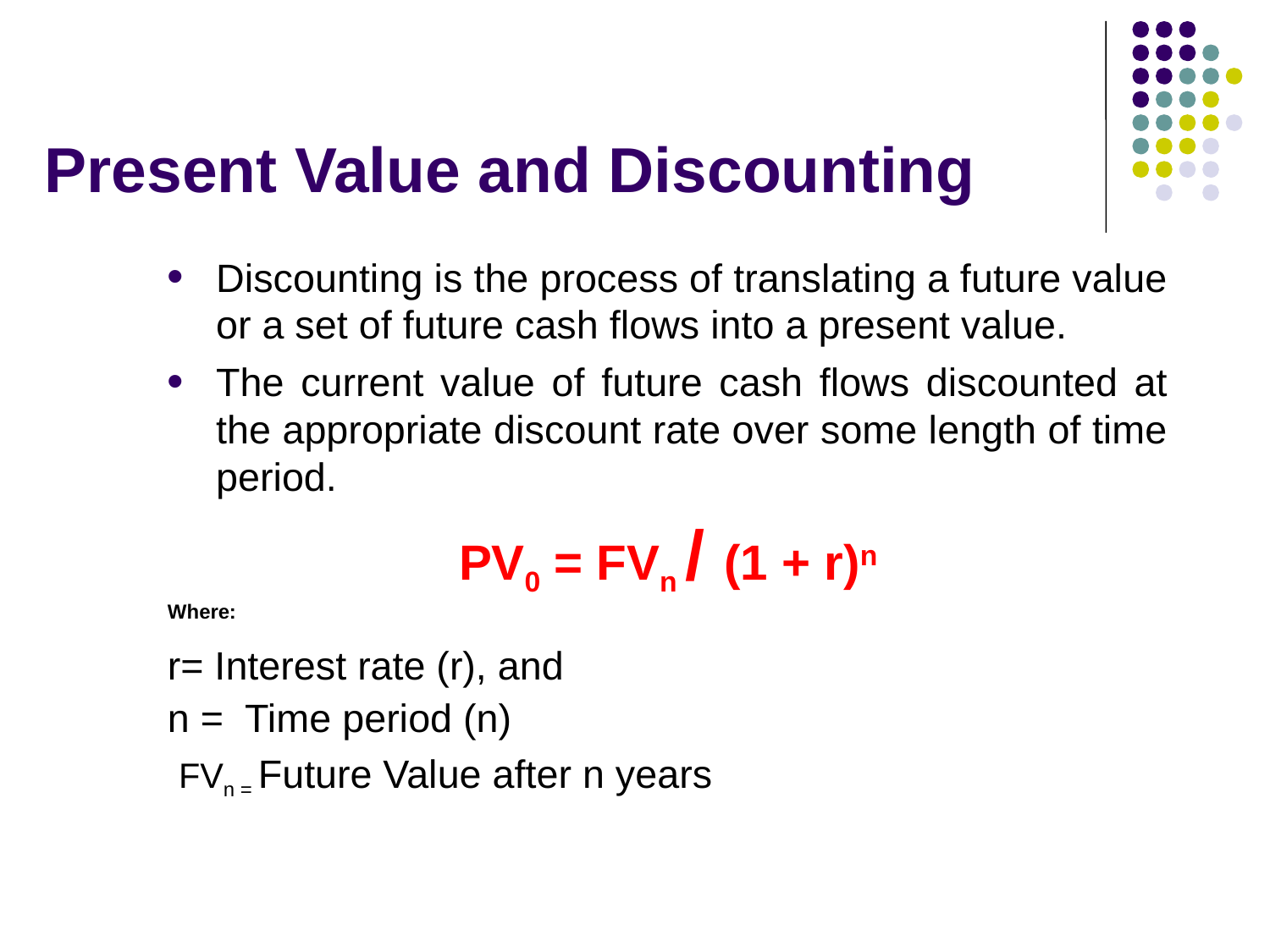

# Present Value and Discounting
Discounting is the process of translating a future value or a set of future cash flows into a present value.
The current value of future cash flows discounted at the appropriate discount rate over some length of time period.
PV0 = FVn / (1 + r)n
Where:
r= Interest rate (r), and
n =  Time period (n)
 FVn = Future Value after n years